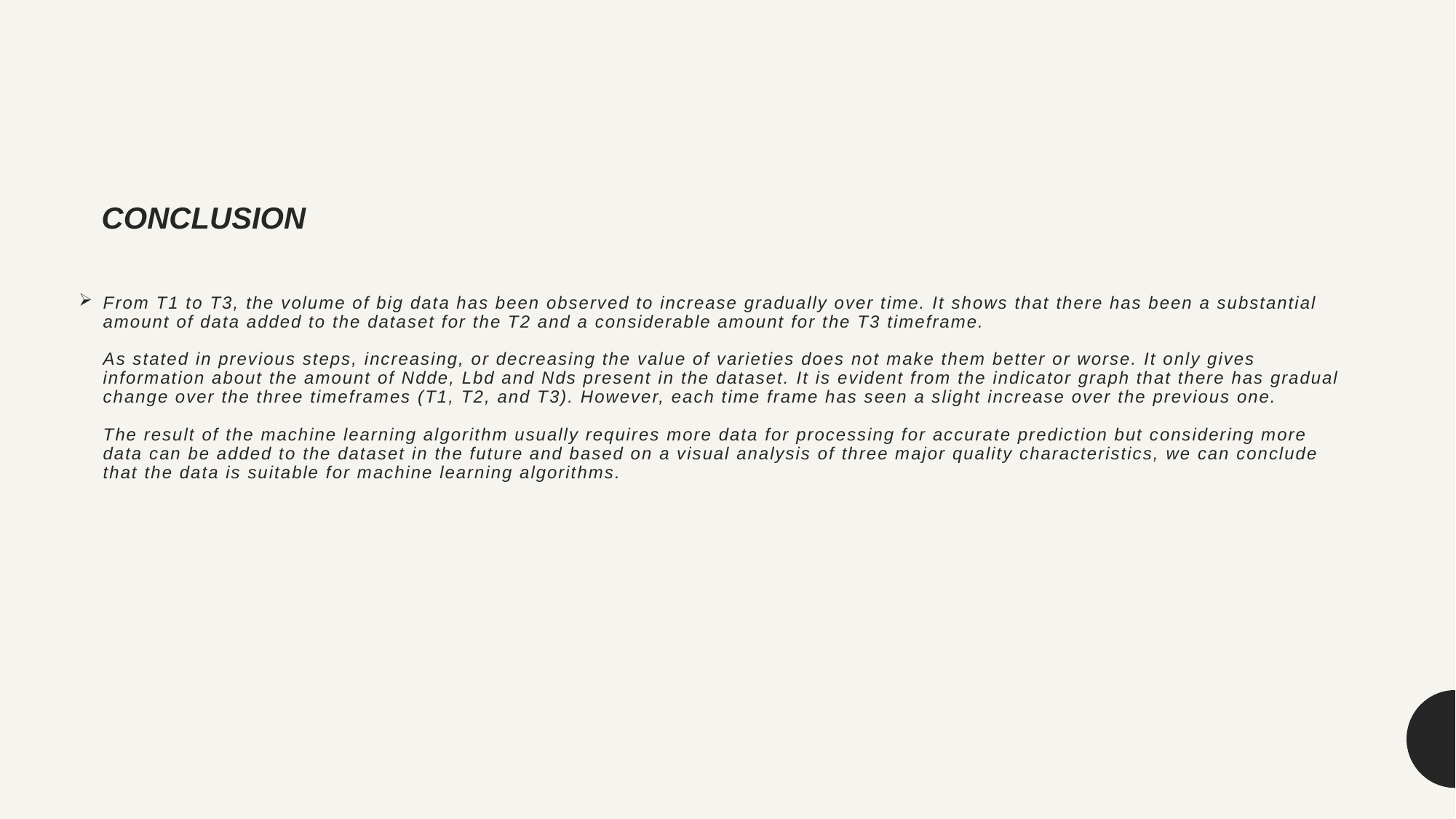

CONCLUSION
# From T1 to T3, the volume of big data has been observed to increase gradually over time. It shows that there has been a substantial amount of data added to the dataset for the T2 and a considerable amount for the T3 timeframe. As stated in previous steps, increasing, or decreasing the value of varieties does not make them better or worse. It only gives information about the amount of Ndde, Lbd and Nds present in the dataset. It is evident from the indicator graph that there has gradual change over the three timeframes (T1, T2, and T3). However, each time frame has seen a slight increase over the previous one. The result of the machine learning algorithm usually requires more data for processing for accurate prediction but considering more data can be added to the dataset in the future and based on a visual analysis of three major quality characteristics, we can conclude that the data is suitable for machine learning algorithms.